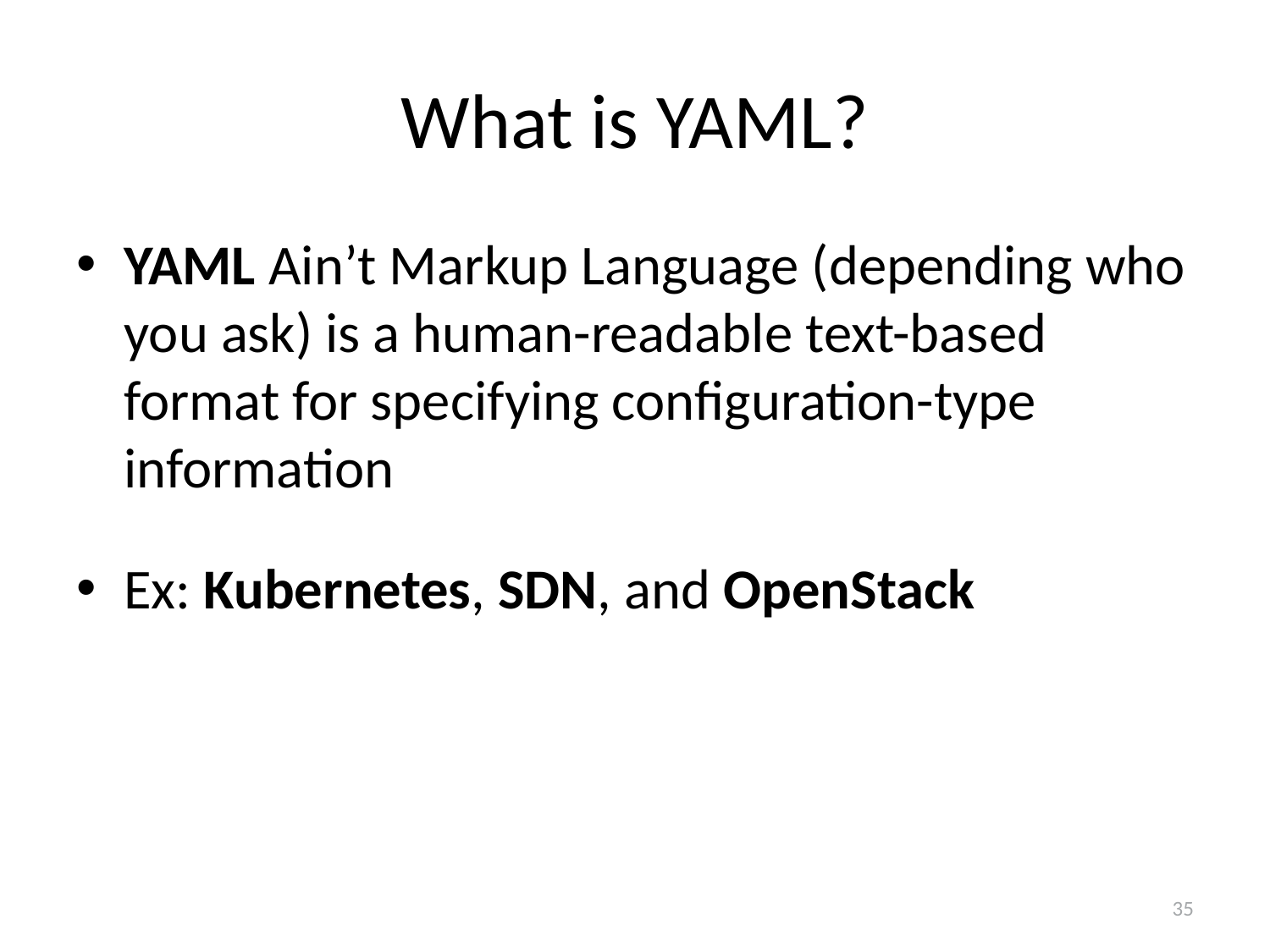

# What is YAML?
YAML Ain’t Markup Language (depending who you ask) is a human-readable text-based format for specifying configuration-type information
Ex: Kubernetes, SDN, and OpenStack
35